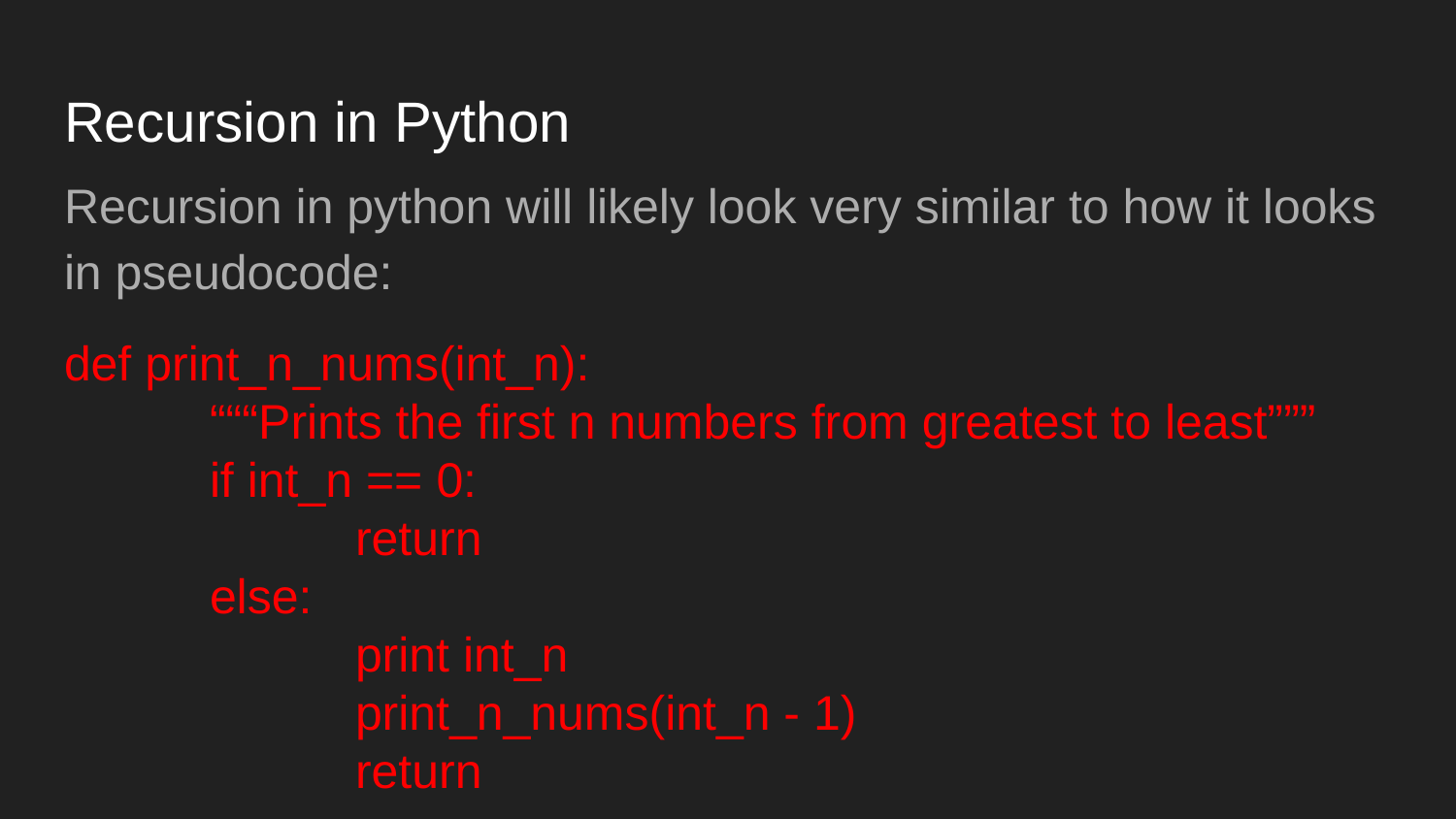

# Recursion in Python
Recursion in python will likely look very similar to how it looks in pseudocode:
def print_n_nums(int_n):
	“““Prints the first n numbers from greatest to least”””
	if int_n == 0:
		return
	else:
		print int_n
		print_n_nums(int_n - 1)
		return